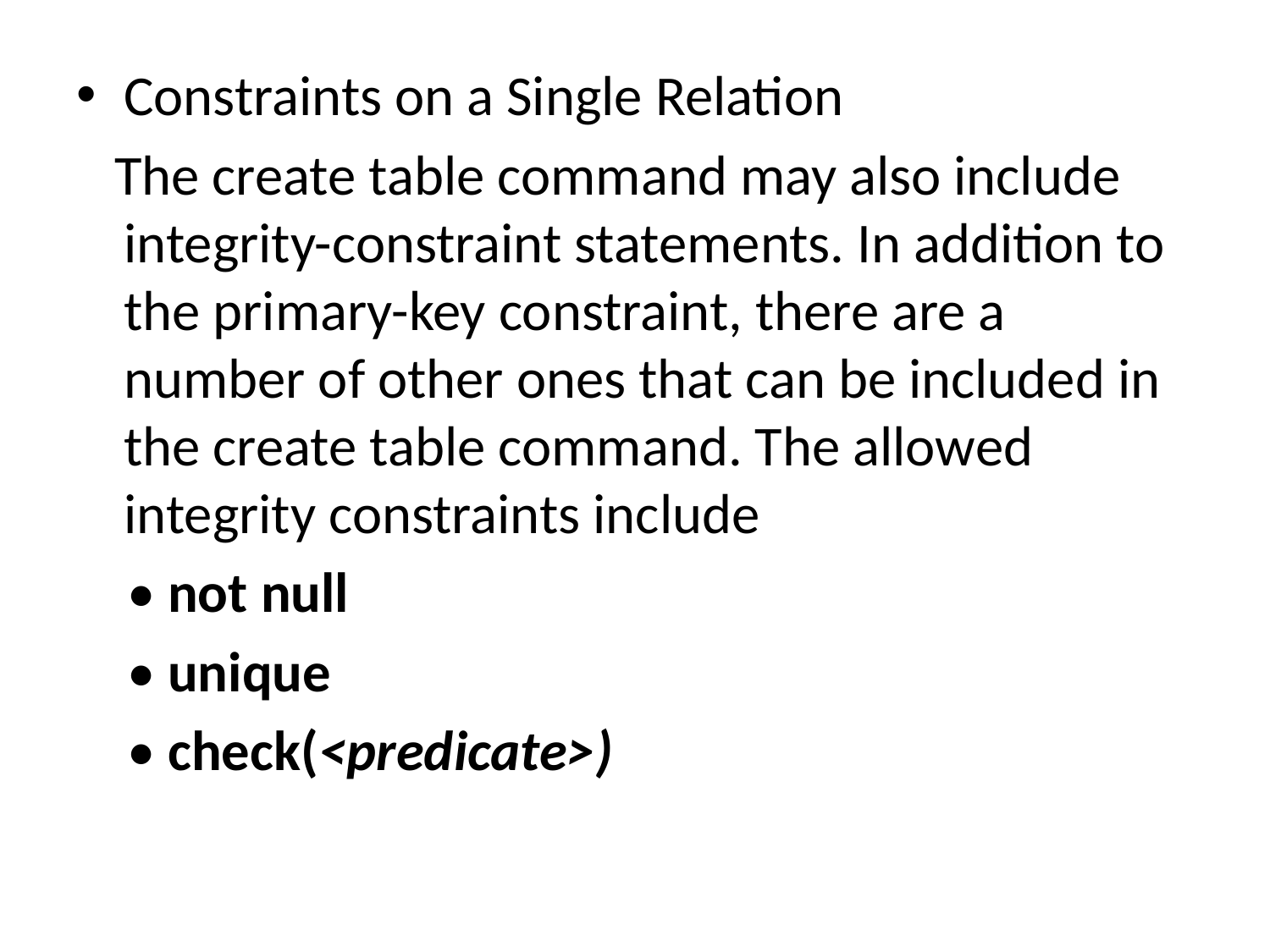

Constraints on a Single Relation
   The create table command may also include integrity-constraint statements. In addition to the primary-key constraint, there are a number of other ones that can be included in the create table command. The allowed integrity constraints include
    • not null
    • unique
    • check(<predicate>)